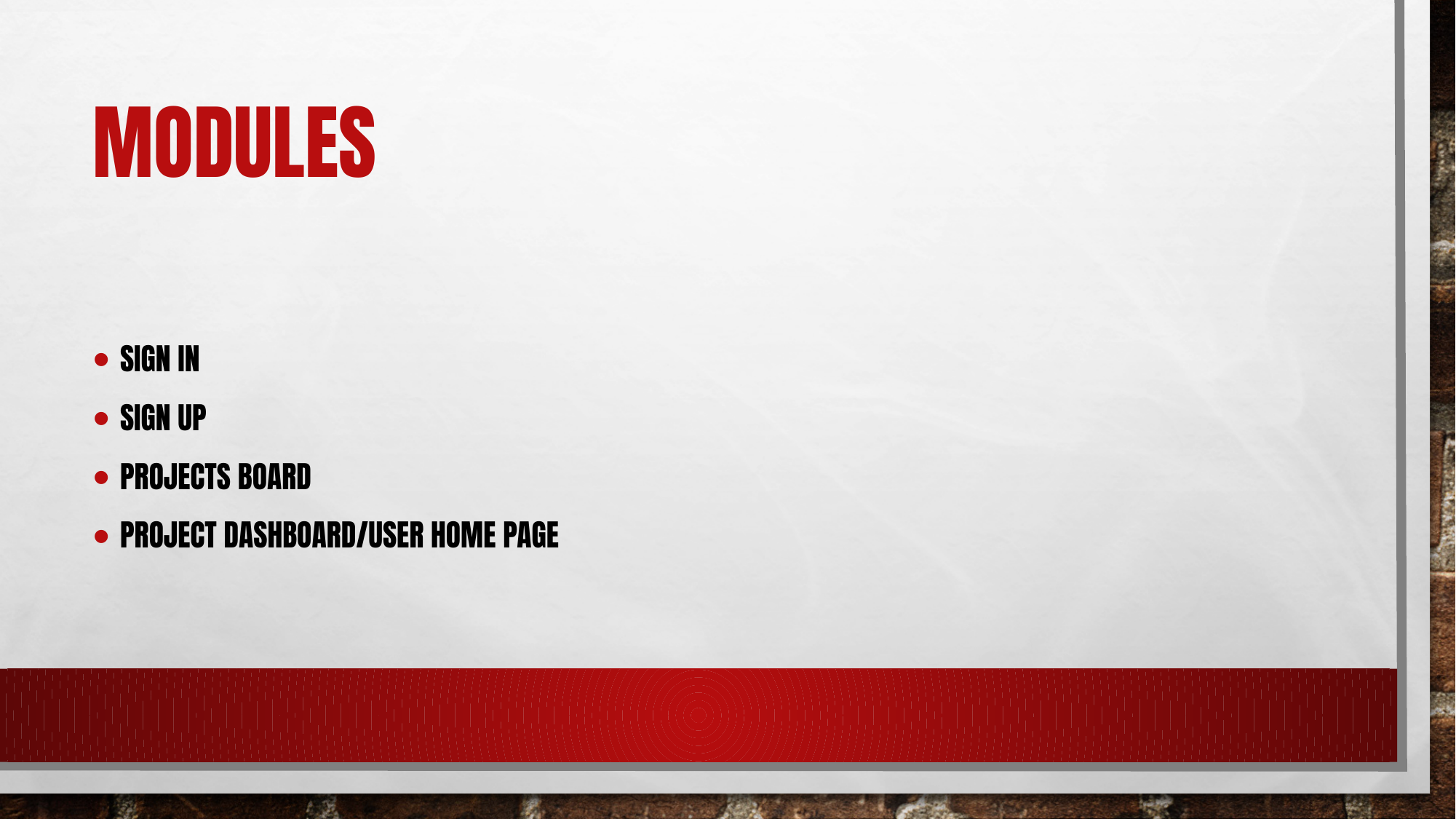

# modules
Sign In
Sign Up
Projects Board
Project Dashboard/User Home Page